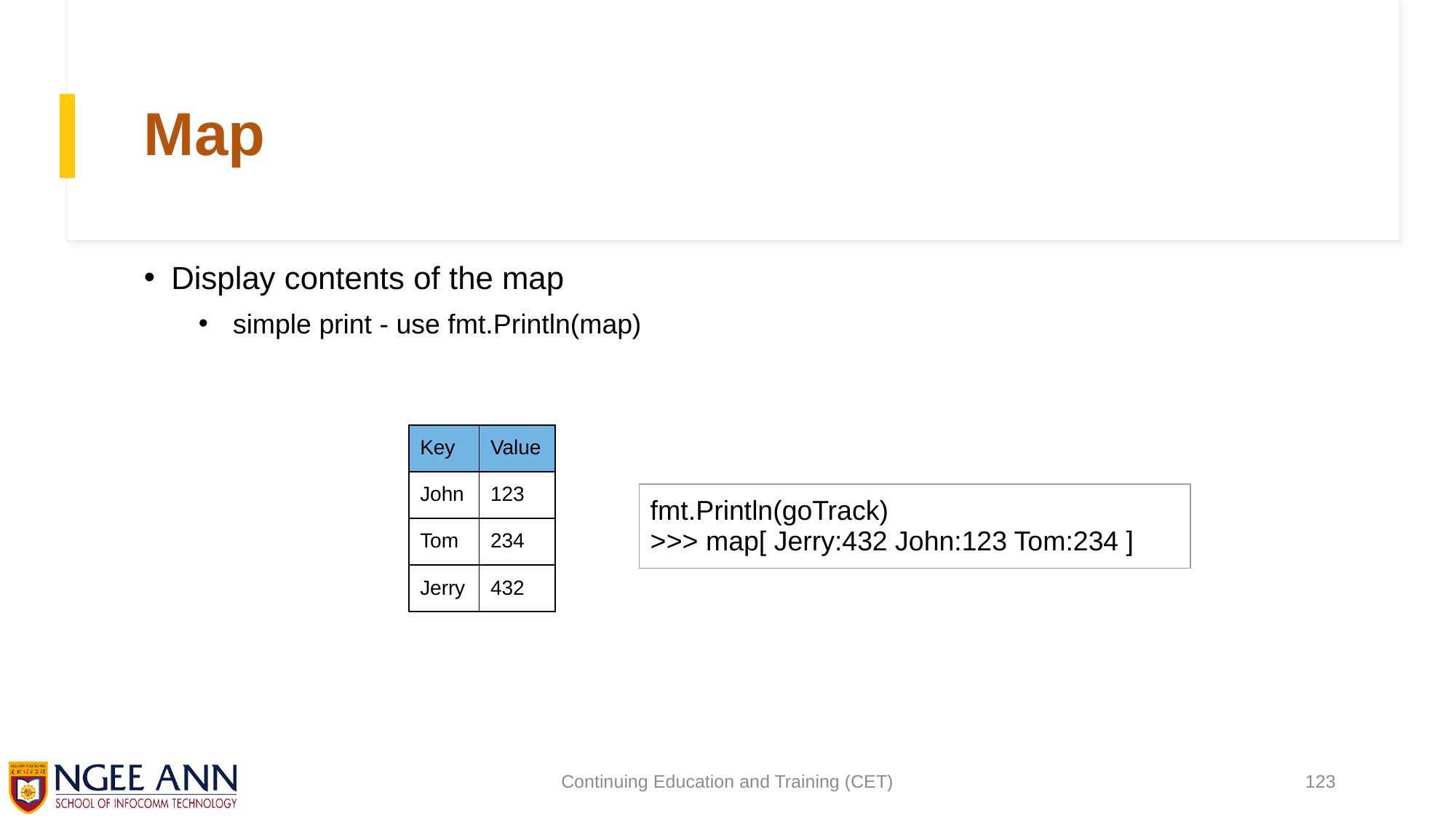

# Map
Display contents of the map
simple print - use fmt.Println(map)

| Key | Value |
| --- | --- |
| John | 123 |
| Tom | 234 |
| Jerry | 432 |

| fmt.Println(goTrack) >>> map[ Jerry:432 John:123 Tom:234 ] |
| --- |
Continuing Education and Training (CET)
123